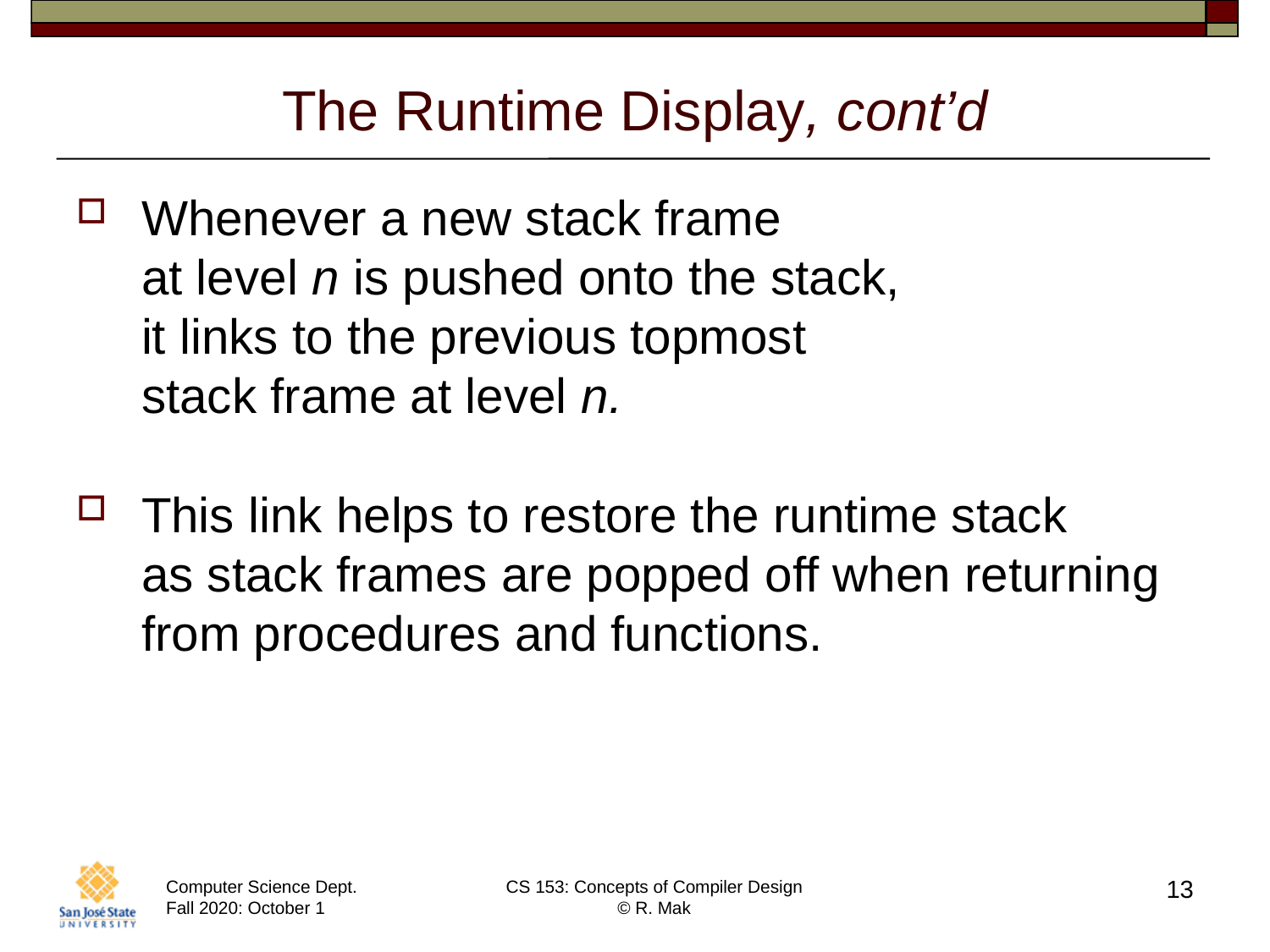

# The Runtime Display, cont’d
Whenever a new stack frame
at level n is pushed onto the stack,
it links to the previous topmost
stack frame at level n.

This link helps to restore the runtime stack
as stack frames are popped off when returning from procedures and functions.
13